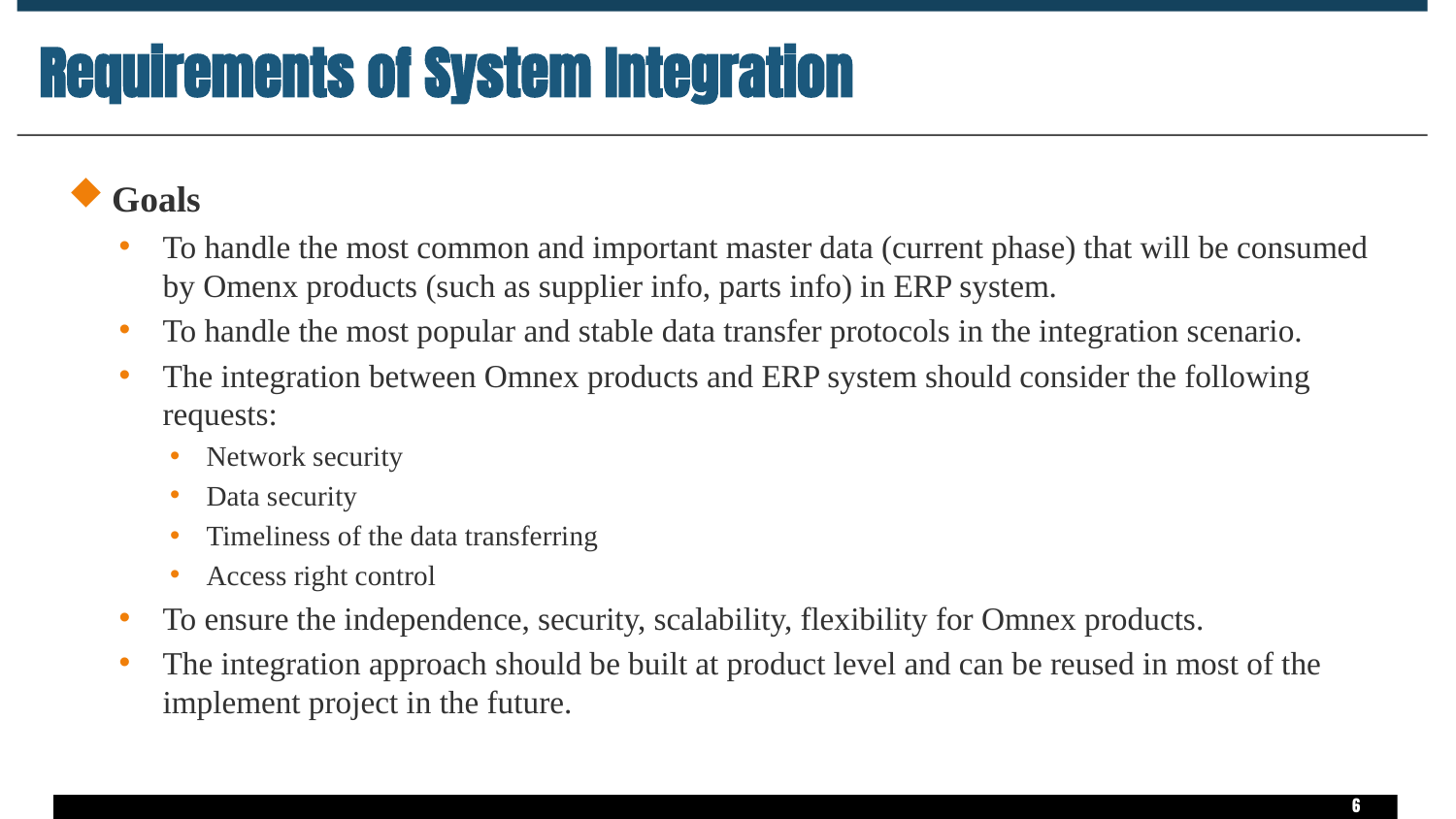

# Requirements of System Integration
Goals
To handle the most common and important master data (current phase) that will be consumed by Omenx products (such as supplier info, parts info) in ERP system.
To handle the most popular and stable data transfer protocols in the integration scenario.
The integration between Omnex products and ERP system should consider the following requests:
Network security
Data security
Timeliness of the data transferring
Access right control
To ensure the independence, security, scalability, flexibility for Omnex products.
The integration approach should be built at product level and can be reused in most of the implement project in the future.
6